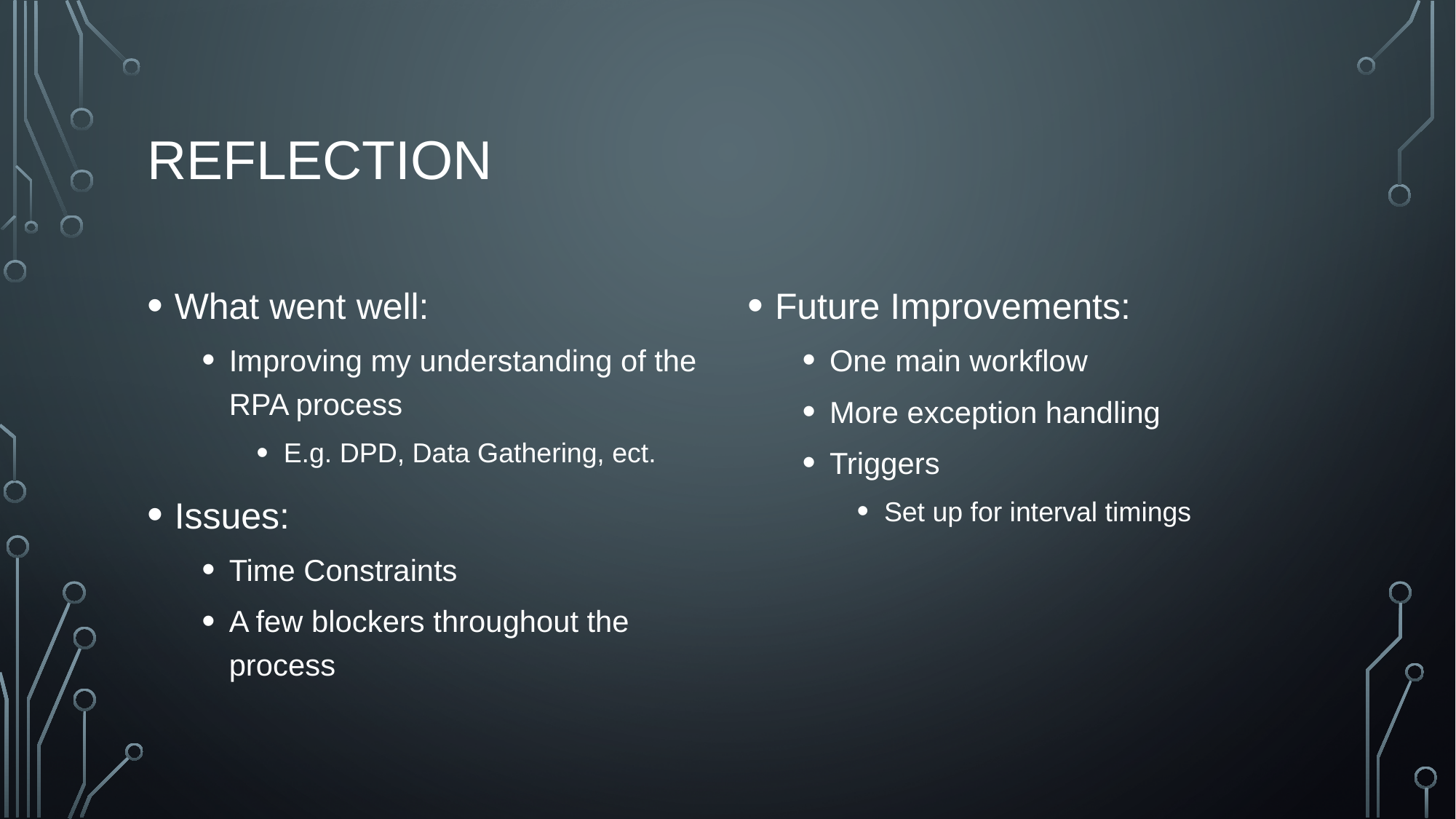

# Reflection
What went well:
Improving my understanding of the RPA process
E.g. DPD, Data Gathering, ect.
Issues:
Time Constraints
A few blockers throughout the process
Future Improvements:
One main workflow
More exception handling
Triggers
Set up for interval timings